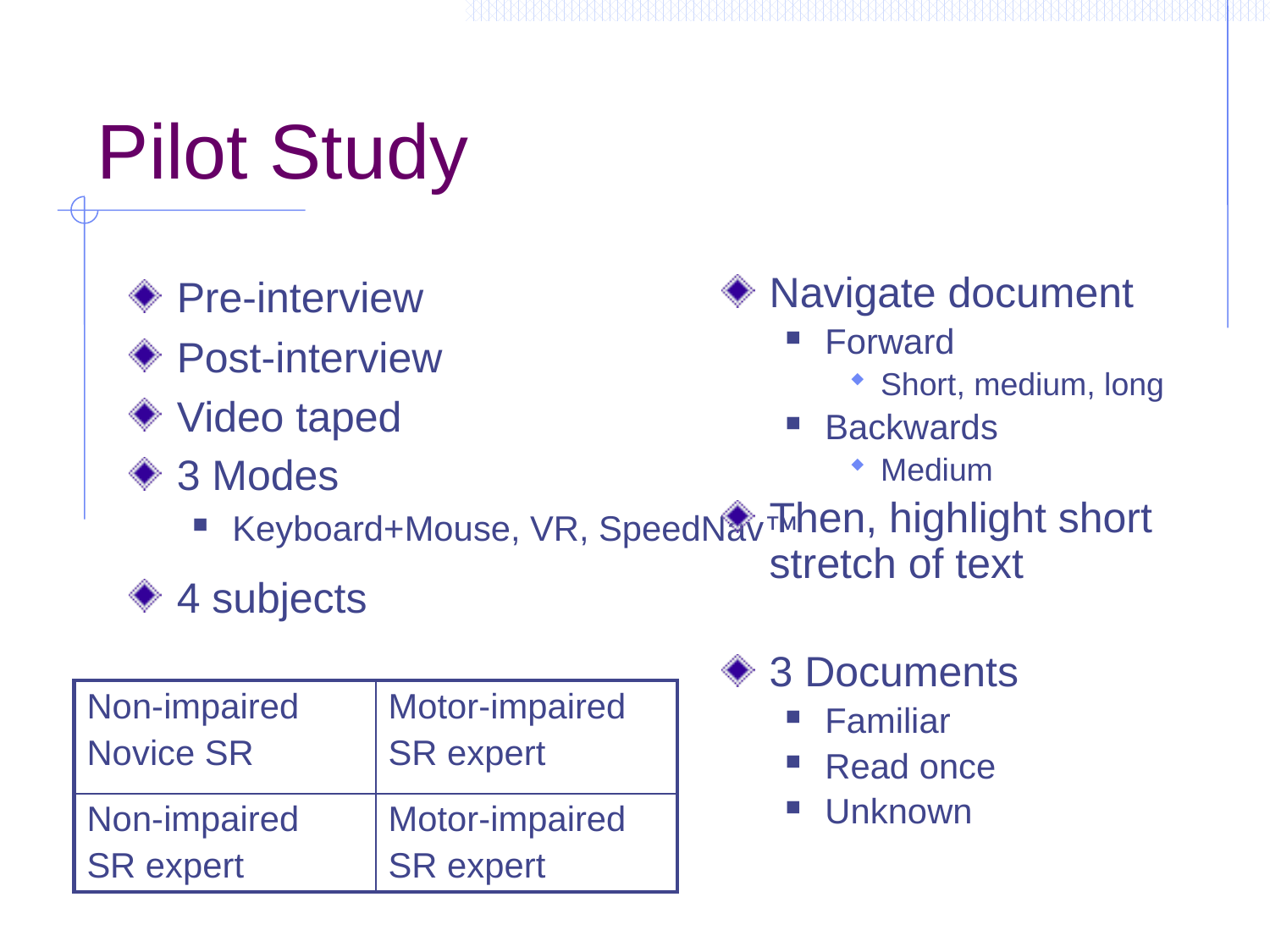

# Pilot Study
Pre-interview
Post-interview
Video taped
3 Modes
Keyboard+Mouse, VR, SpeedNav™

4 subjects
Navigate document
Forward
Short, medium, long
Backwards
Medium
Then, highlight short stretch of text

3 Documents
Familiar
Read once
Unknown
| Non-impaired Novice SR | Motor-impaired SR expert |
| --- | --- |
| Non-impaired SR expert | Motor-impaired SR expert |